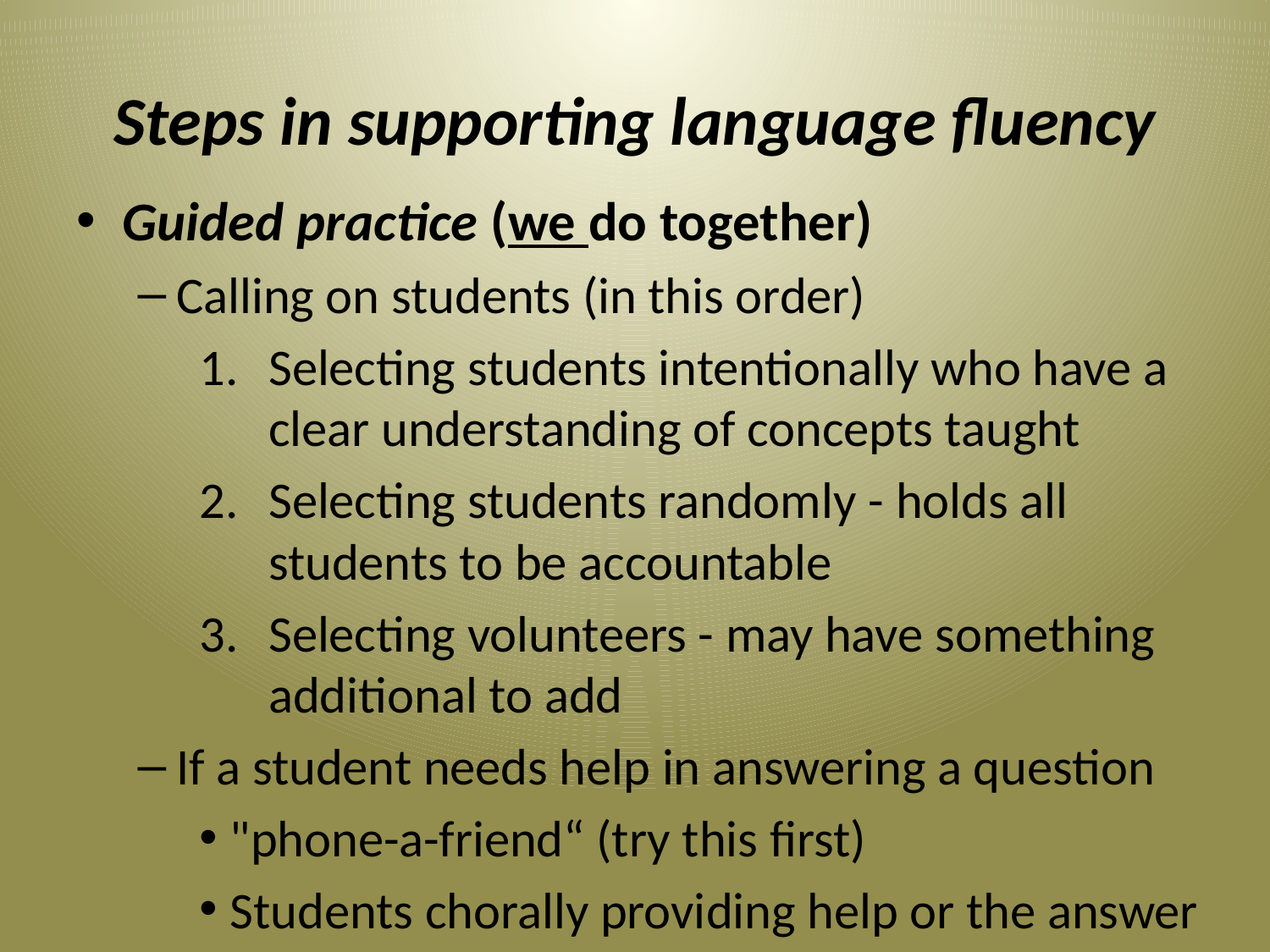

# Steps in supporting language fluency
Guided practice (we do together)
Calling on students (in this order)
Selecting students intentionally who have a clear understanding of concepts taught
Selecting students randomly - holds all students to be accountable
Selecting volunteers - may have something additional to add
If a student needs help in answering a question
"phone-a-friend“ (try this first)
Students chorally providing help or the answer